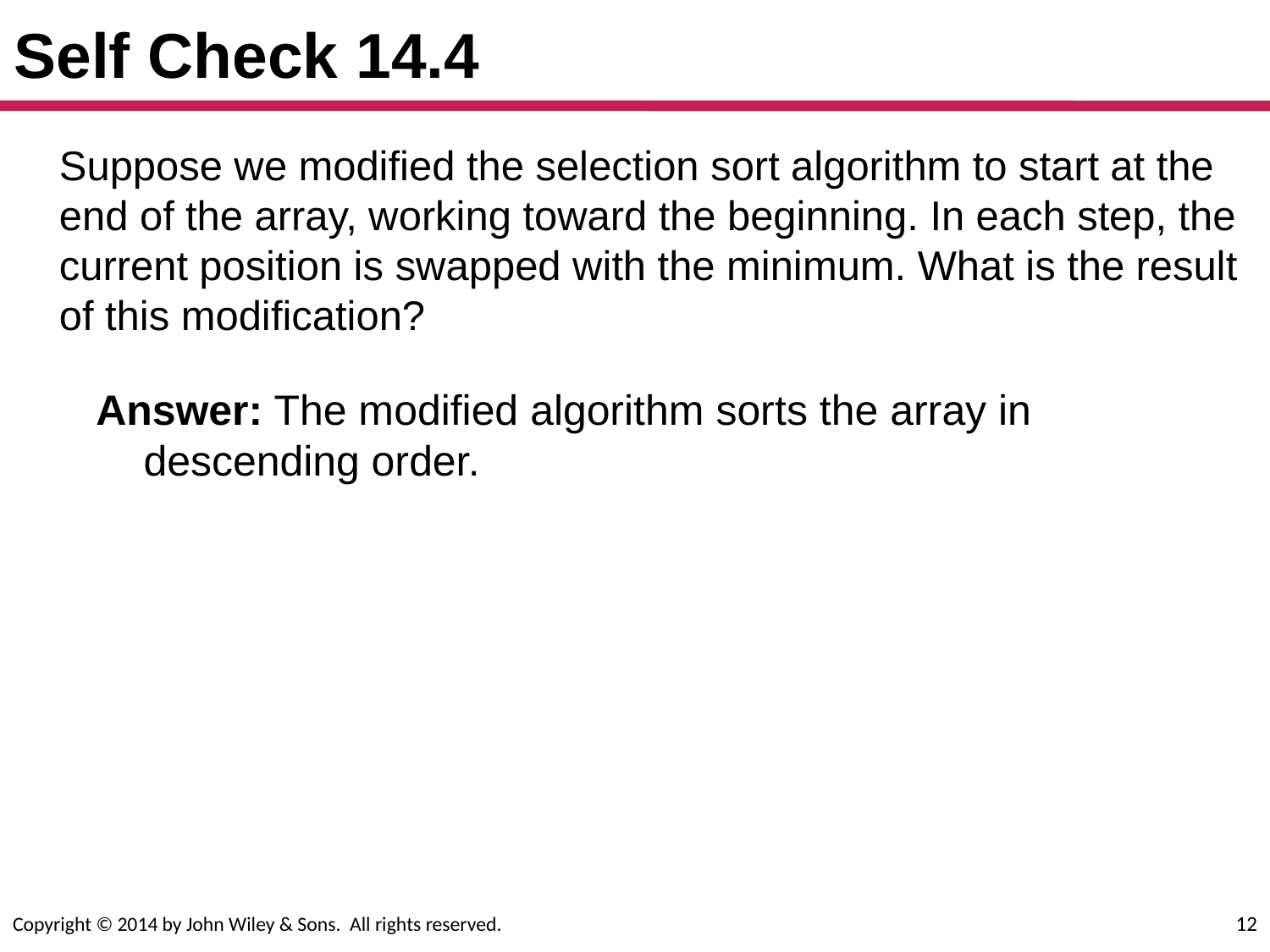

# Self Check 14.4
	Suppose we modified the selection sort algorithm to start at the end of the array, working toward the beginning. In each step, the current position is swapped with the minimum. What is the result of this modification?
Answer: The modified algorithm sorts the array in descending order.